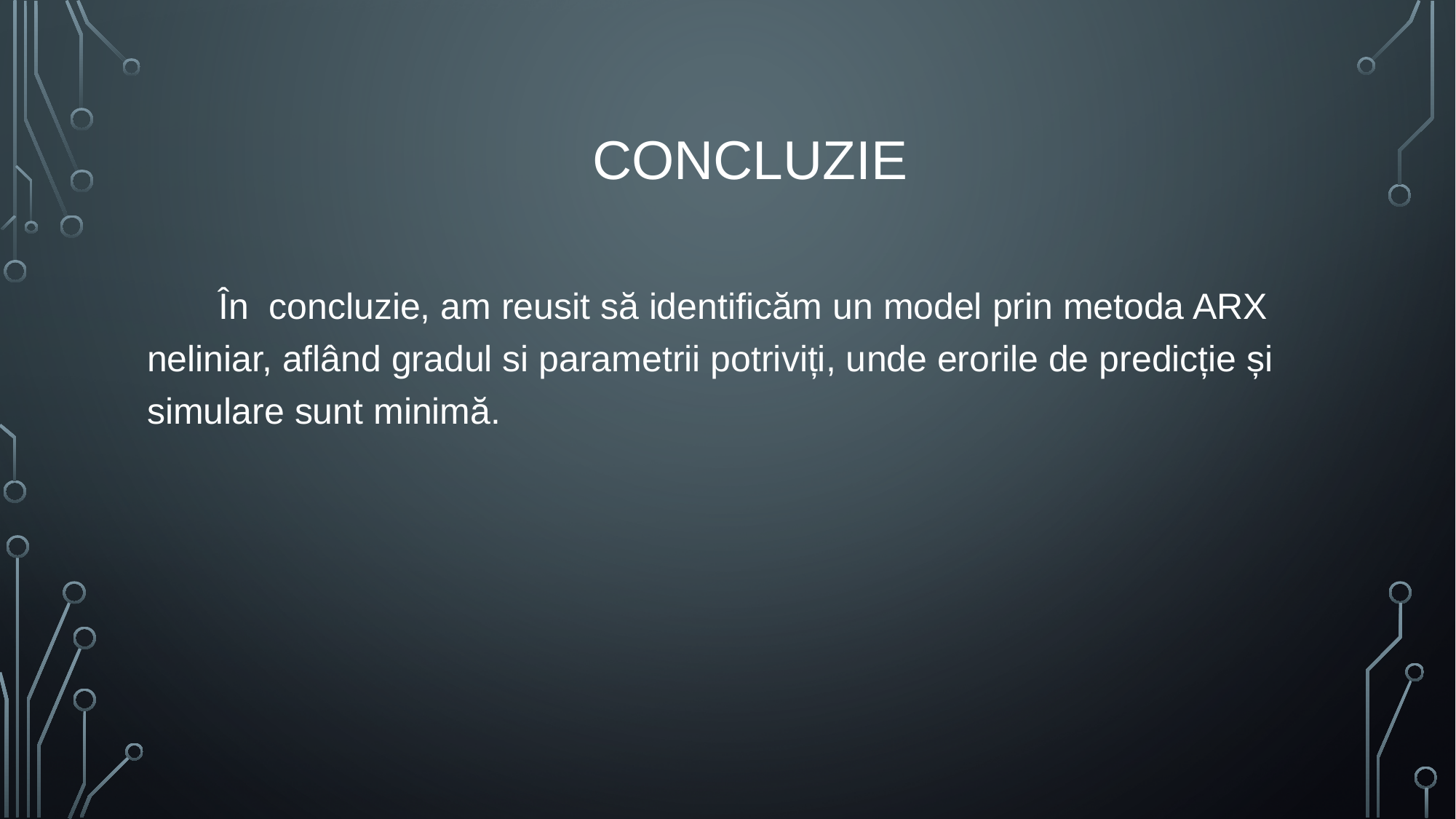

# Concluzie
       În  concluzie, am reusit să identificăm un model prin metoda ARX neliniar, aflând gradul si parametrii potriviți, unde erorile de predicție și simulare sunt minimă.